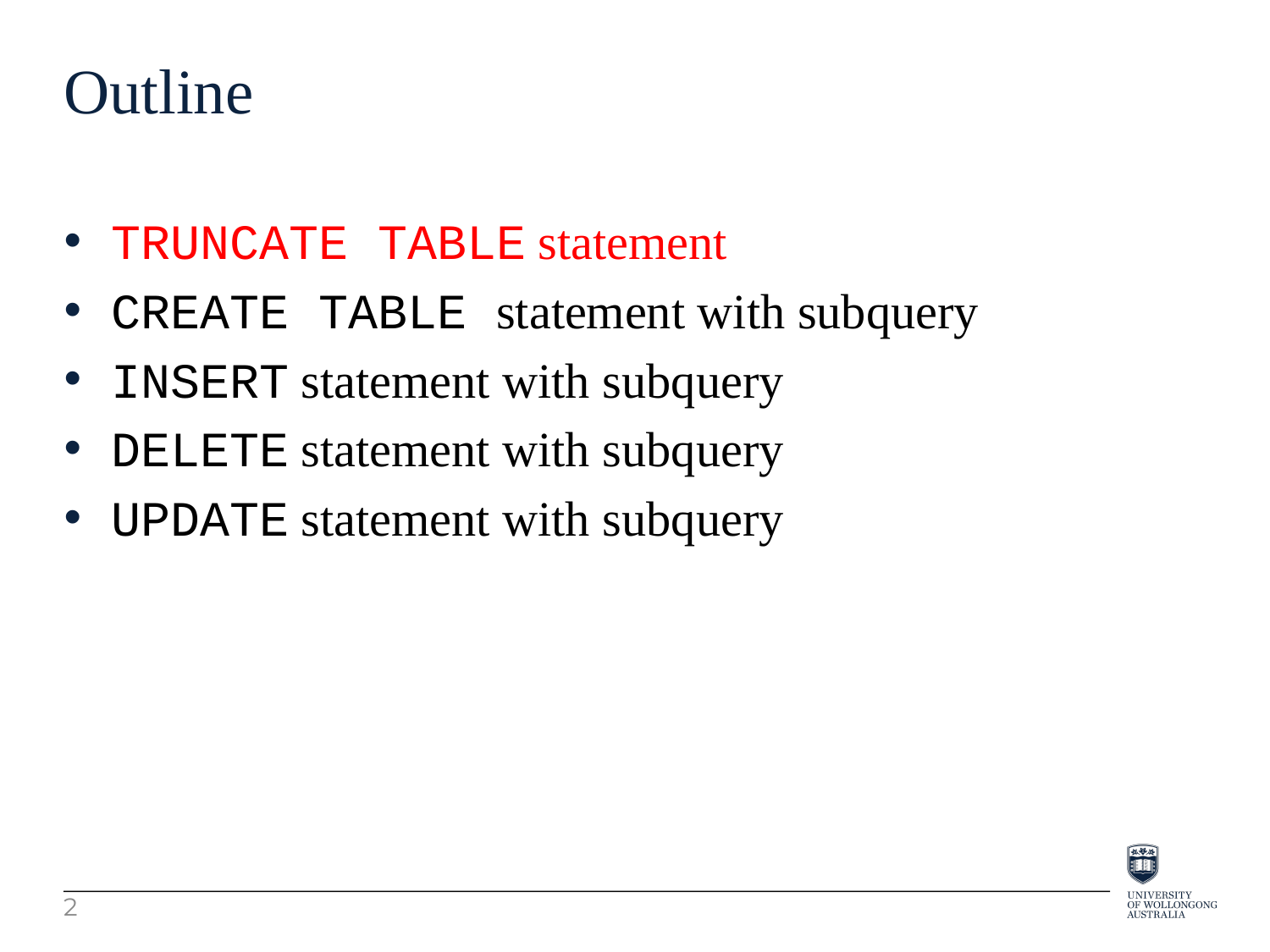

Outline
TRUNCATE TABLE statement
CREATE TABLE statement with subquery
INSERT statement with subquery
DELETE statement with subquery
UPDATE statement with subquery
2